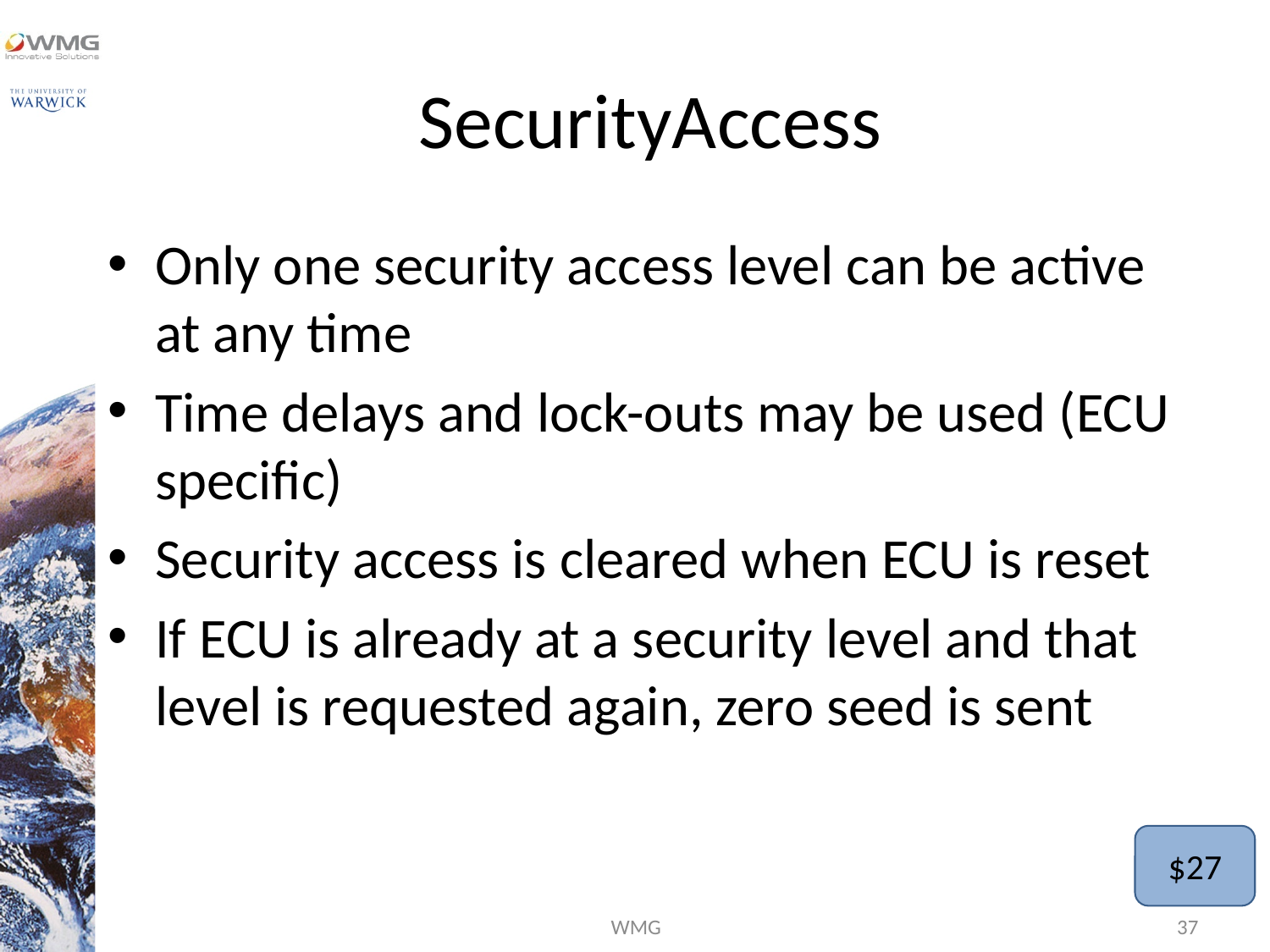

# SecurityAccess
Only one security access level can be active at any time
Time delays and lock-outs may be used (ECU specific)
Security access is cleared when ECU is reset
If ECU is already at a security level and that level is requested again, zero seed is sent
$27
WMG
37